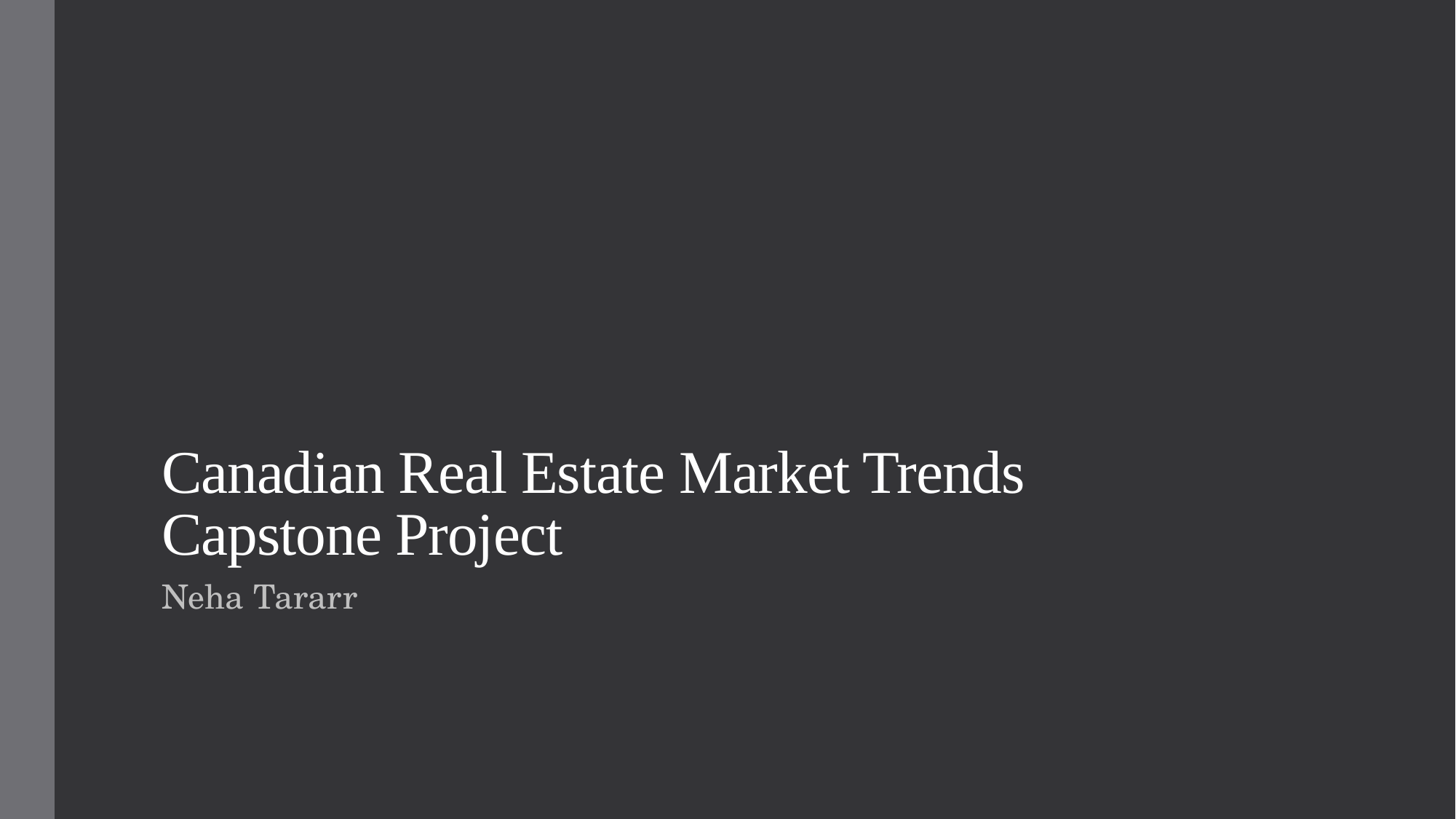

# Canadian Real Estate Market Trends Capstone Project
Neha Tararr